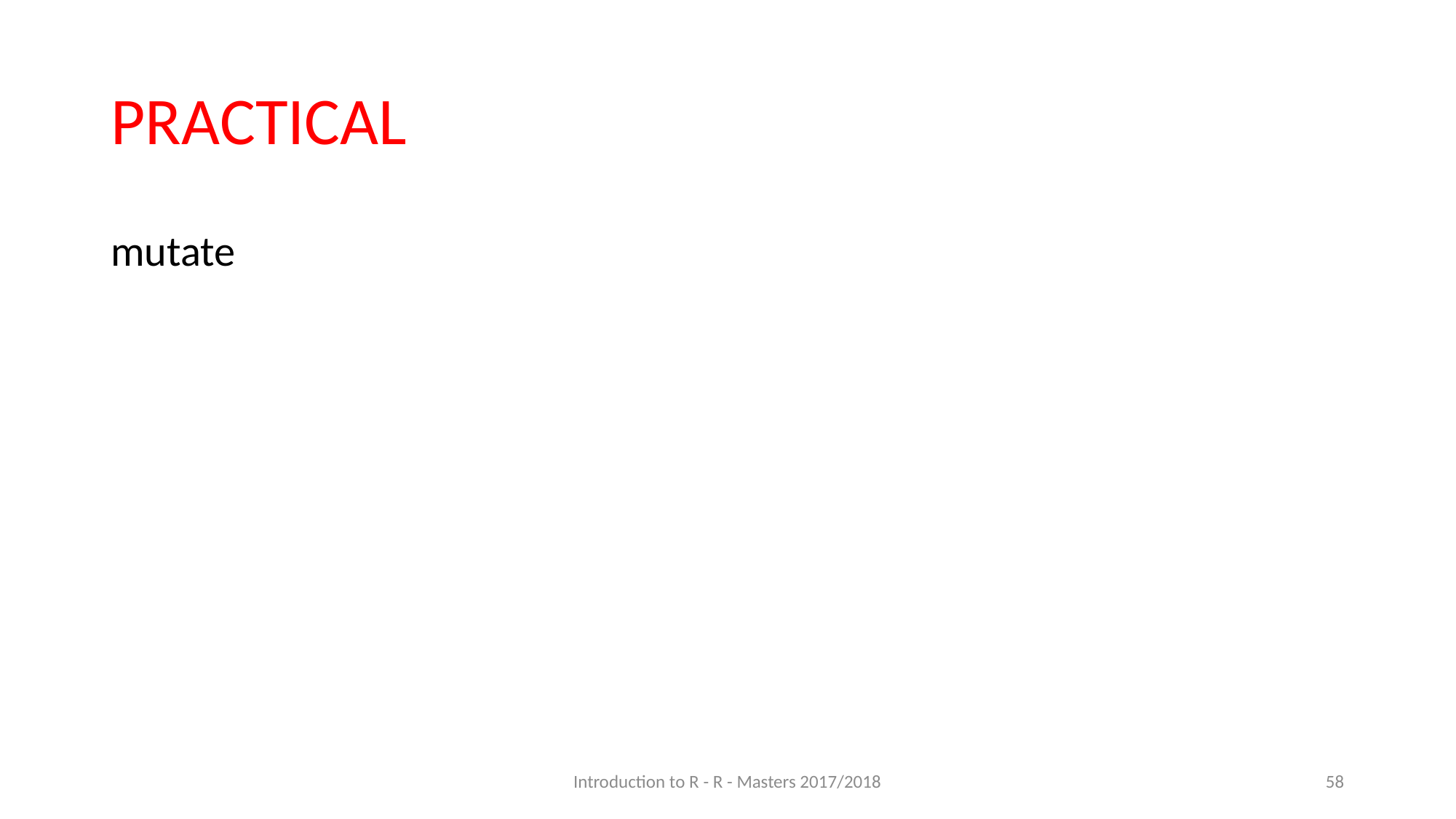

# PRACTICAL
mutate
Introduction to R - R - Masters 2017/2018
58